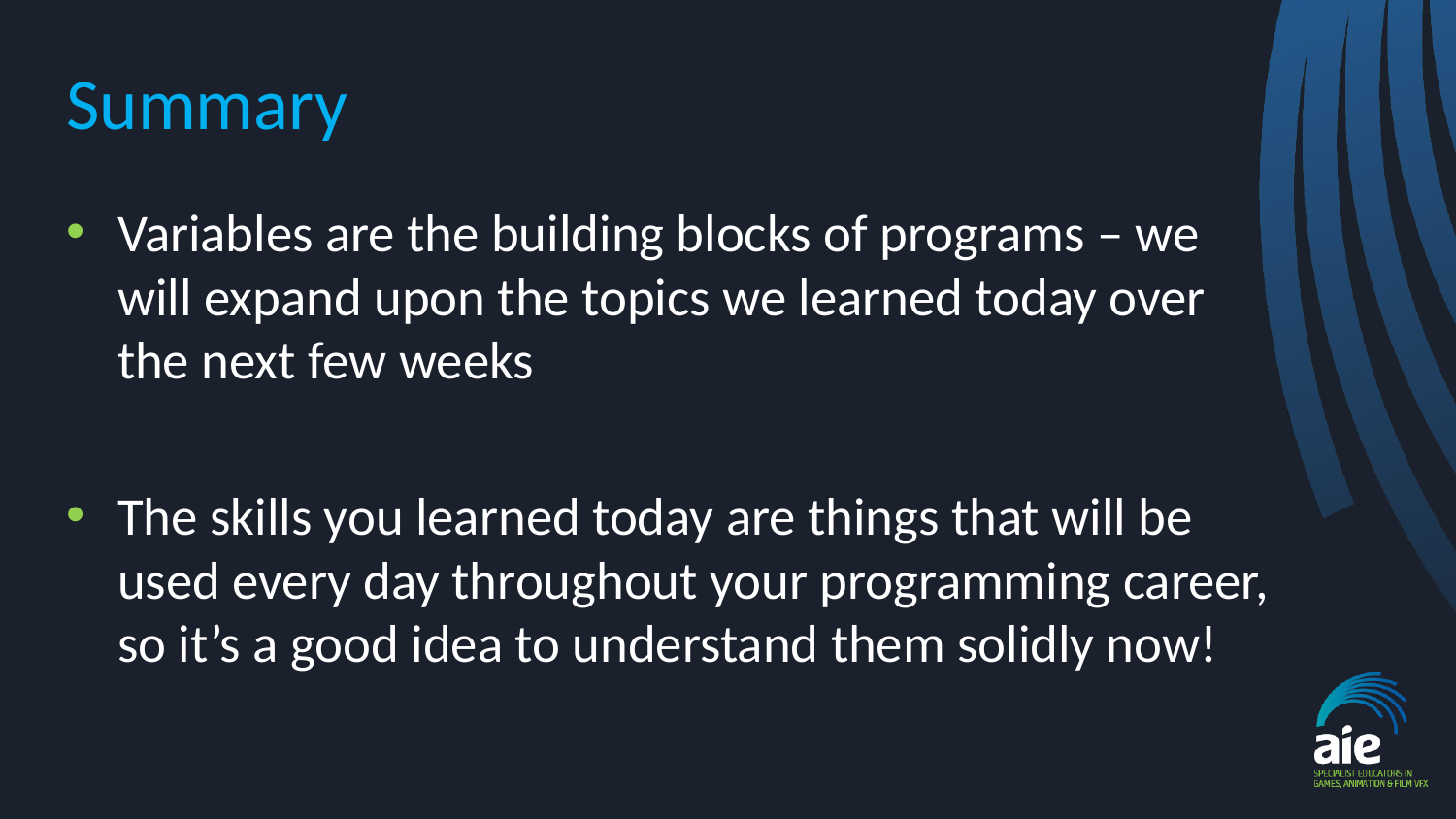

# Summary
Variables are the building blocks of programs – we will expand upon the topics we learned today over the next few weeks

The skills you learned today are things that will be used every day throughout your programming career, so it’s a good idea to understand them solidly now!